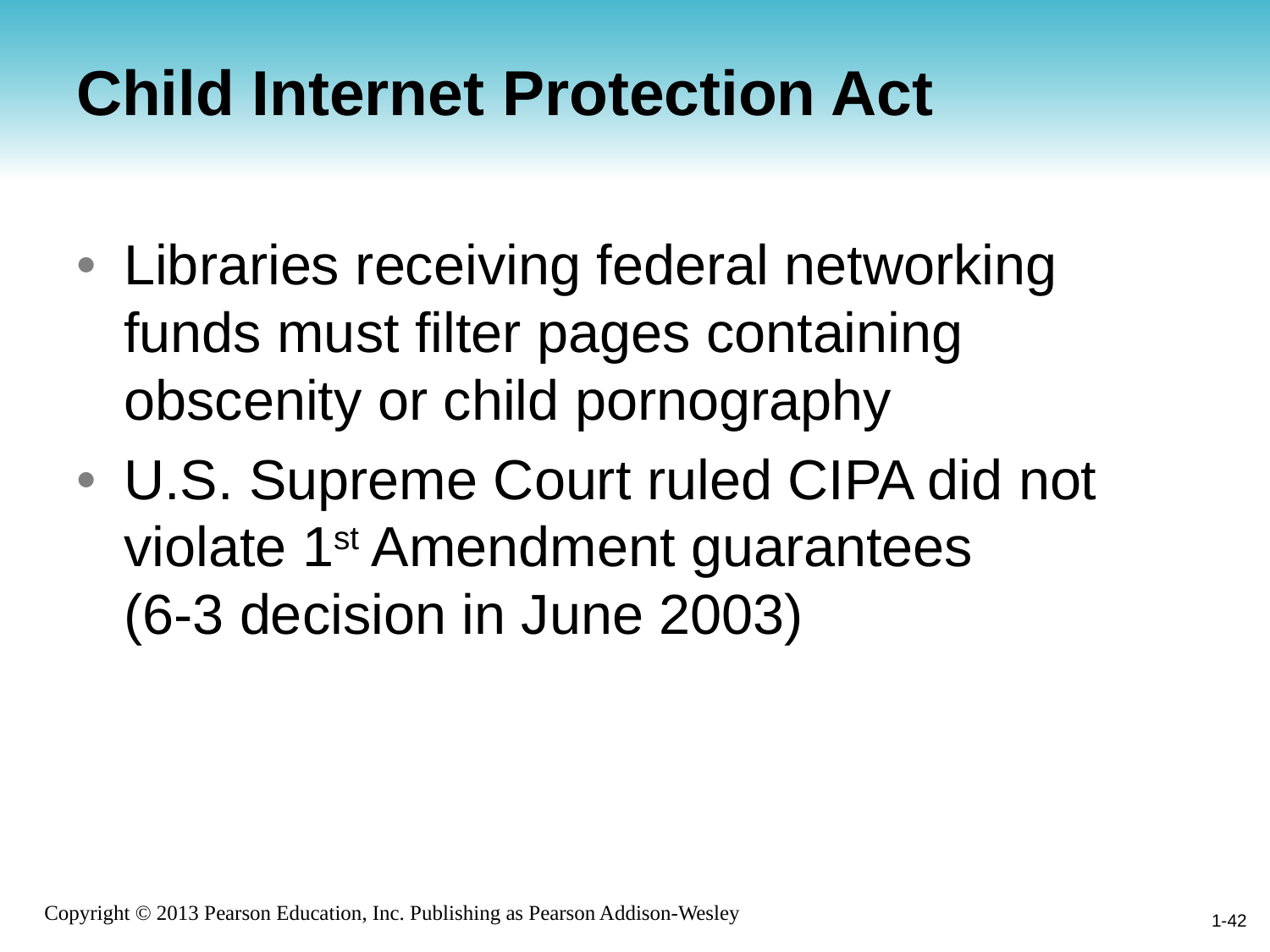

# Child Internet Protection Act
Libraries receiving federal networking funds must filter pages containing obscenity or child pornography
U.S. Supreme Court ruled CIPA did not violate 1st Amendment guarantees
(6-3 decision in June 2003)
1-42